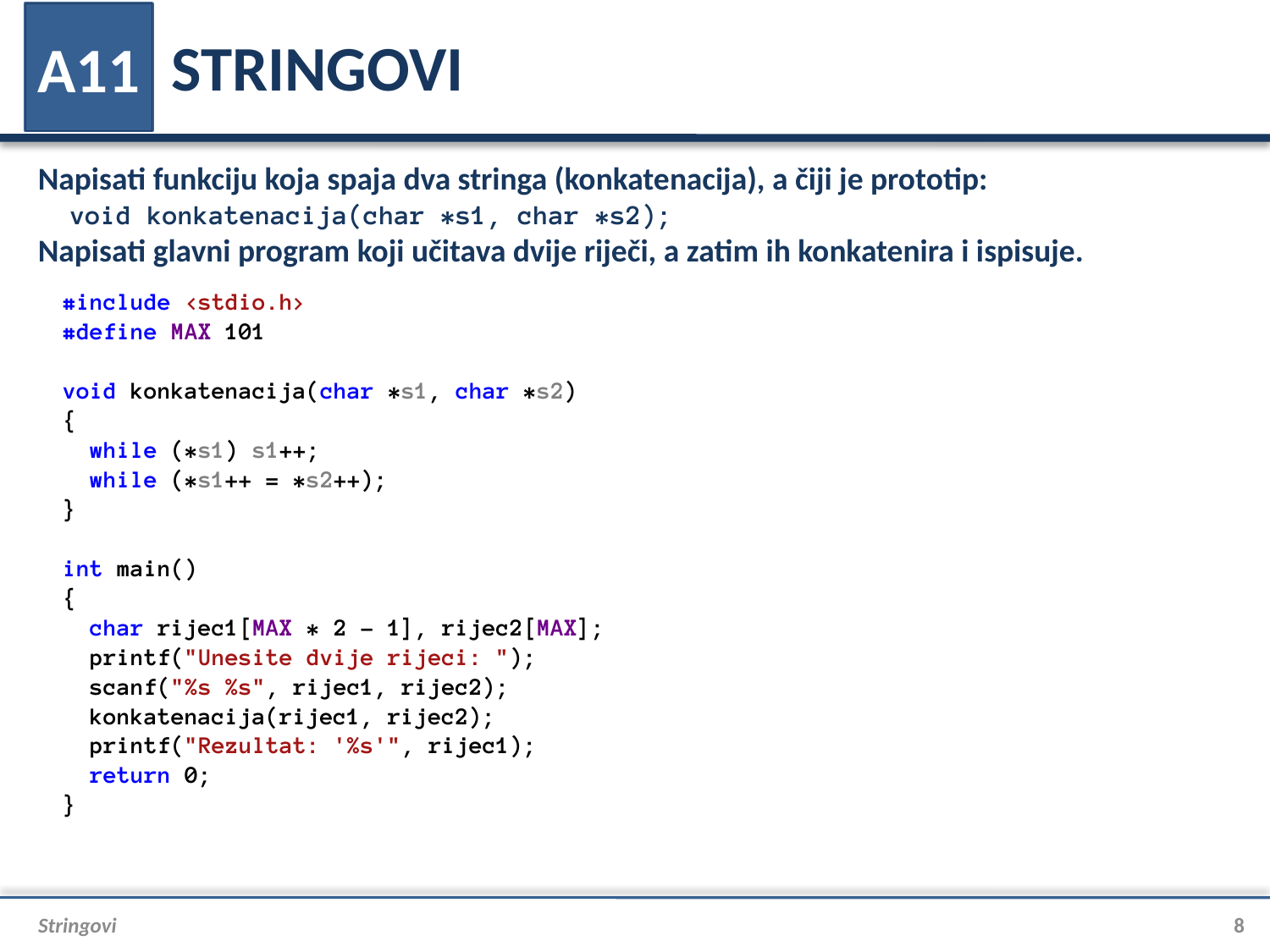

# STRINGOVI
A11
Napisati funkciju koja spaja dva stringa (konkatenacija), a čiji je prototip:
void konkatenacija(char *s1, char *s2);
Napisati glavni program koji učitava dvije riječi, a zatim ih konkatenira i ispisuje.
#include <stdio.h>
#define MAX 101

void konkatenacija(char *s1, char *s2)
{
  while (*s1) s1++;
  while (*s1++ = *s2++);
}

int main()
{
  char rijec1[MAX * 2 - 1], rijec2[MAX];
  printf("Unesite dvije rijeci: ");
  scanf("%s %s", rijec1, rijec2);
  konkatenacija(rijec1, rijec2);
  printf("Rezultat: '%s'", rijec1);
  return 0;
}
Stringovi
8